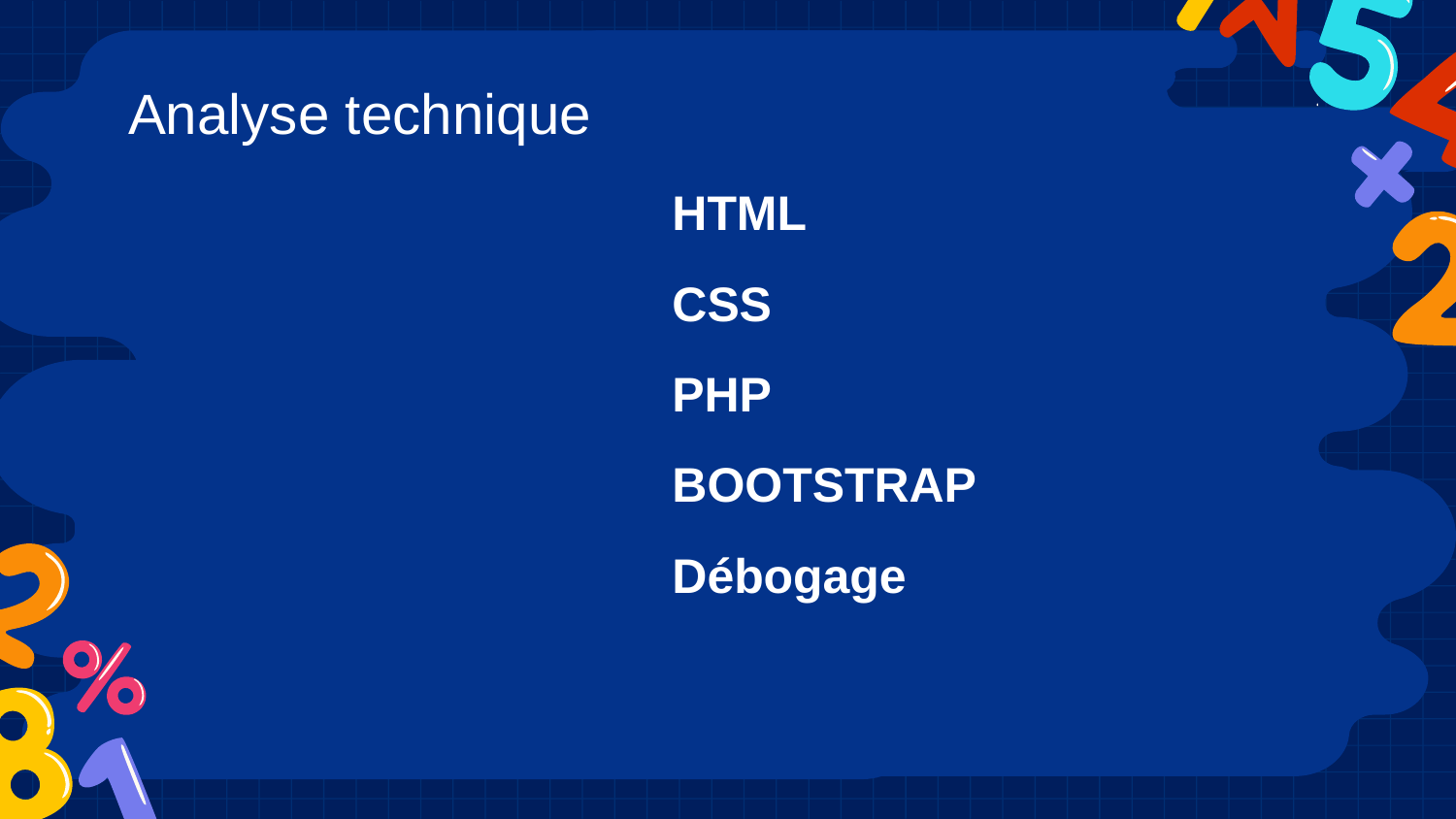

# Analyse technique
                                          HTML
                                          CSS
                                          PHP
                                          BOOTSTRAP
                                          Débogage